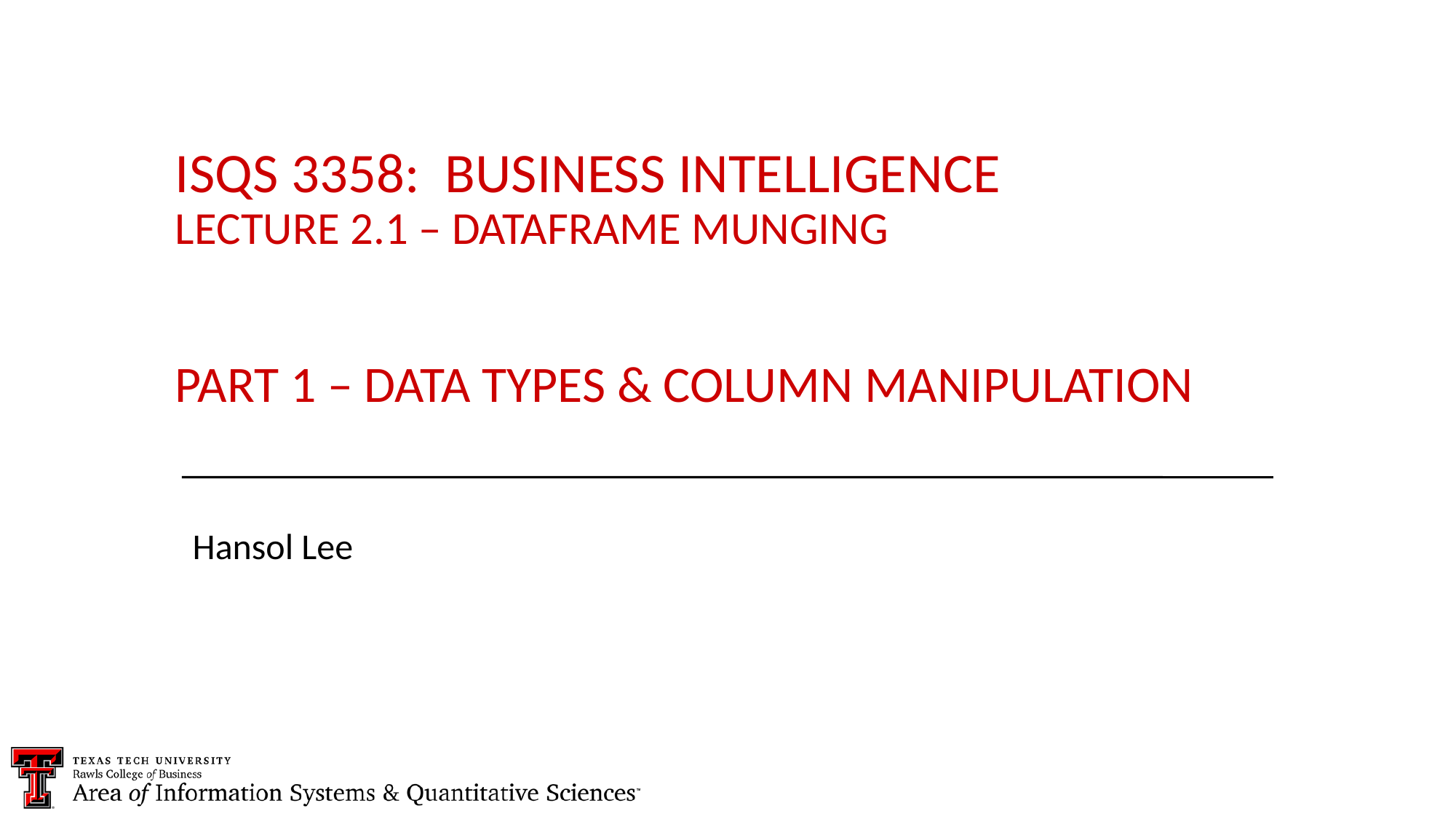

ISQS 3358:  Business Intelligence
Lecture 2.1 – Dataframe Munging
Part 1 – Data Types & Column Manipulation

Hansol Lee